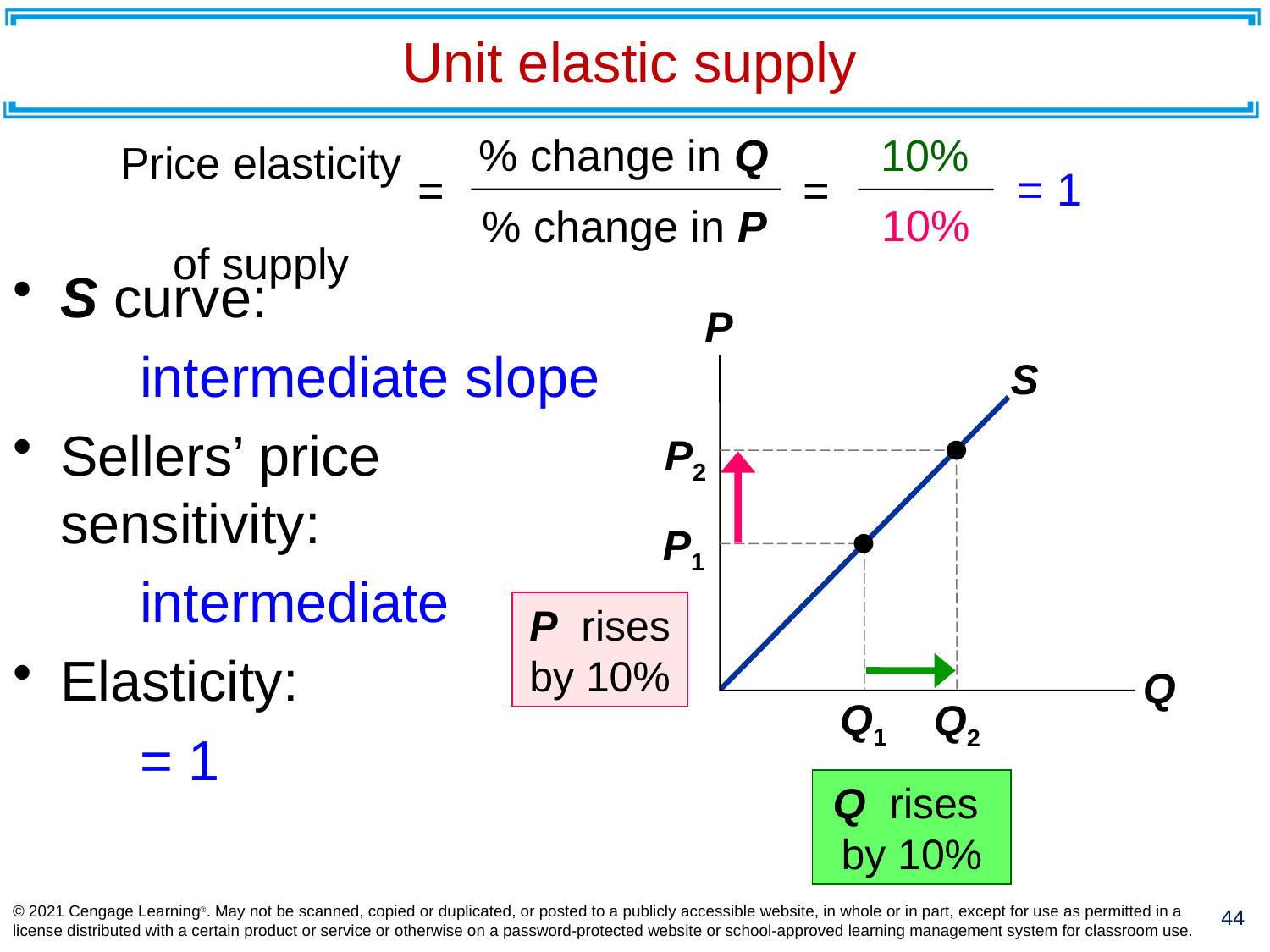

# Unit elastic supply
0
10%
% change in Q
Price elasticity
of supply
=
=

% change in P
= 1
10%
S curve:
	intermediate slope
Sellers’ price sensitivity:
	intermediate
Elasticity:
	= 1

P

Q
S

P2

Q2

P1

P  rises by 10%

Q1
Q  rises
by 10%
© 2021 Cengage Learning®. May not be scanned, copied or duplicated, or posted to a publicly accessible website, in whole or in part, except for use as permitted in a license distributed with a certain product or service or otherwise on a password-protected website or school-approved learning management system for classroom use.
44